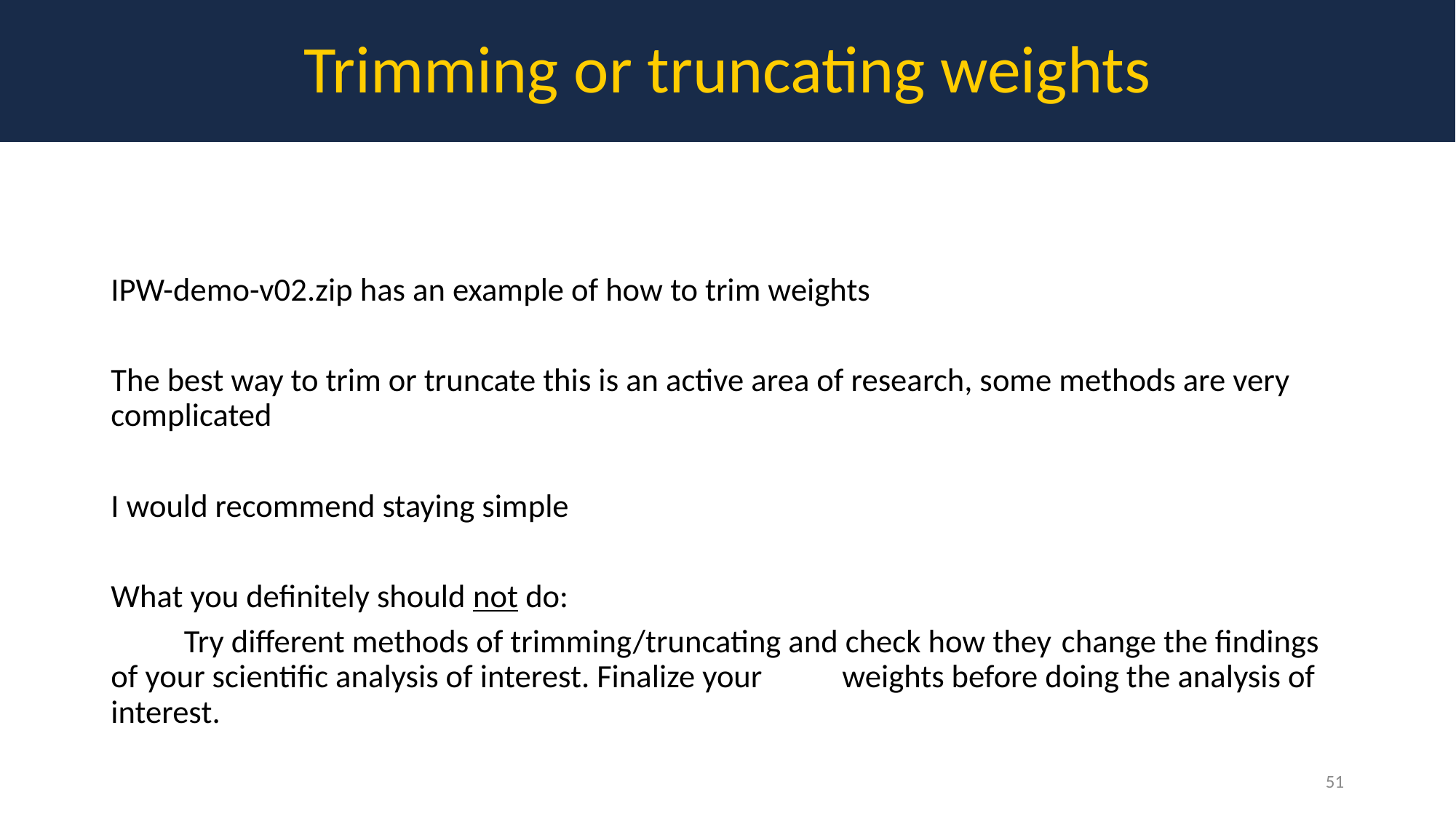

Trimming or truncating weights

IPW-demo-v02.zip has an example of how to trim weights

The best way to trim or truncate this is an active area of research, some methods are very complicated

I would recommend staying simple

What you definitely should not do:
	Try different methods of trimming/truncating and check how they 	change the findings of your scientific analysis of interest. Finalize your 	weights before doing the analysis of interest.
51